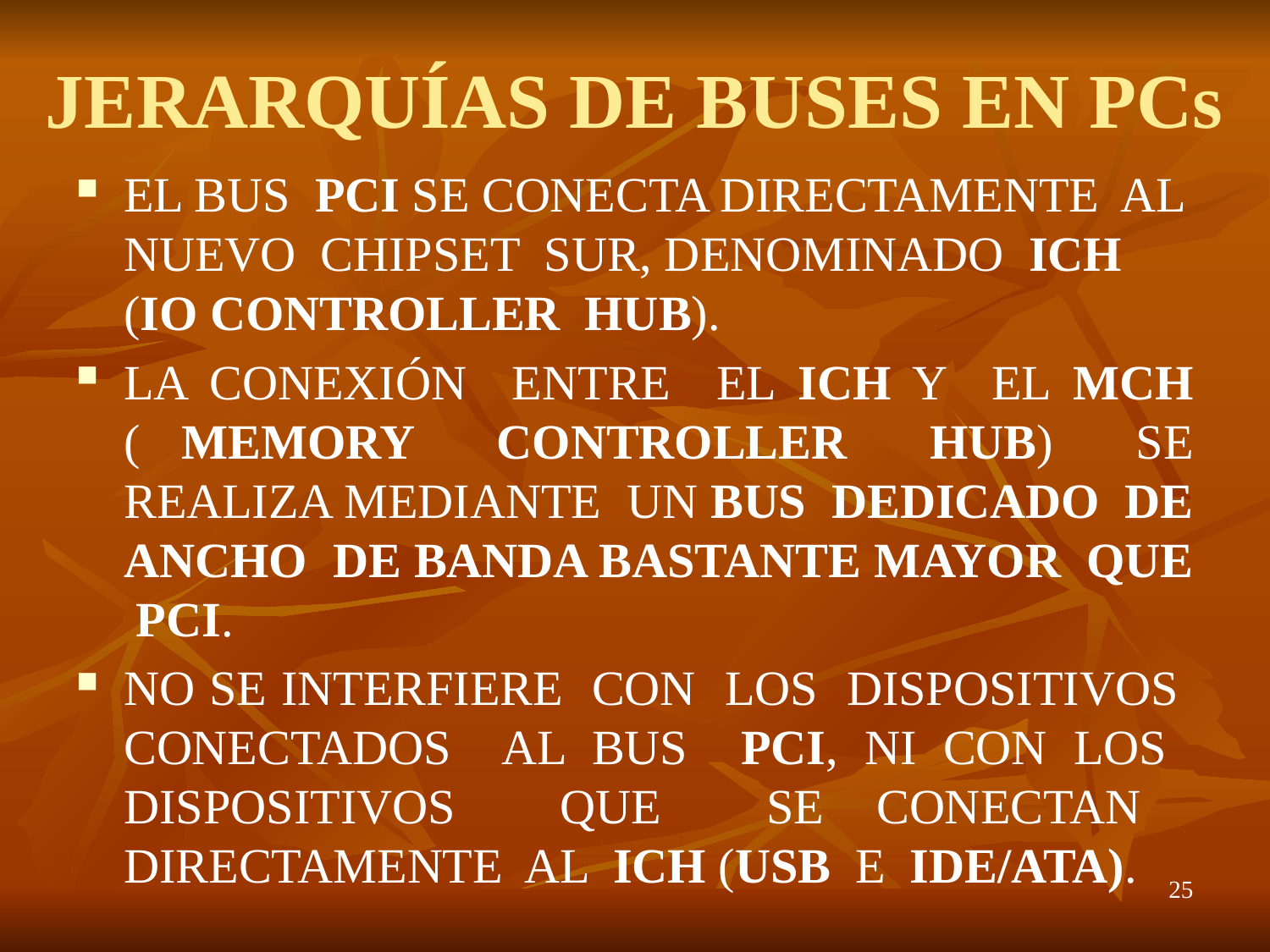

# JERARQUÍAS DE BUSES EN PCs
EL BUS  PCI SE CONECTA DIRECTAMENTE  AL NUEVO  CHIPSET  SUR, DENOMINADO  ICH (IO CONTROLLER  HUB).
LA CONEXIÓN  ENTRE  EL ICH Y  EL MCH ( MEMORY  CONTROLLER  HUB)  SE REALIZA MEDIANTE  UN BUS  DEDICADO  DE ANCHO  DE BANDA BASTANTE MAYOR  QUE  PCI.
NO SE INTERFIERE  CON  LOS  DISPOSITIVOS  CONECTADOS  AL BUS  PCI, NI CON LOS  DISPOSITIVOS  QUE  SE CONECTAN  DIRECTAMENTE  AL  ICH (USB  E  IDE/ATA).

25